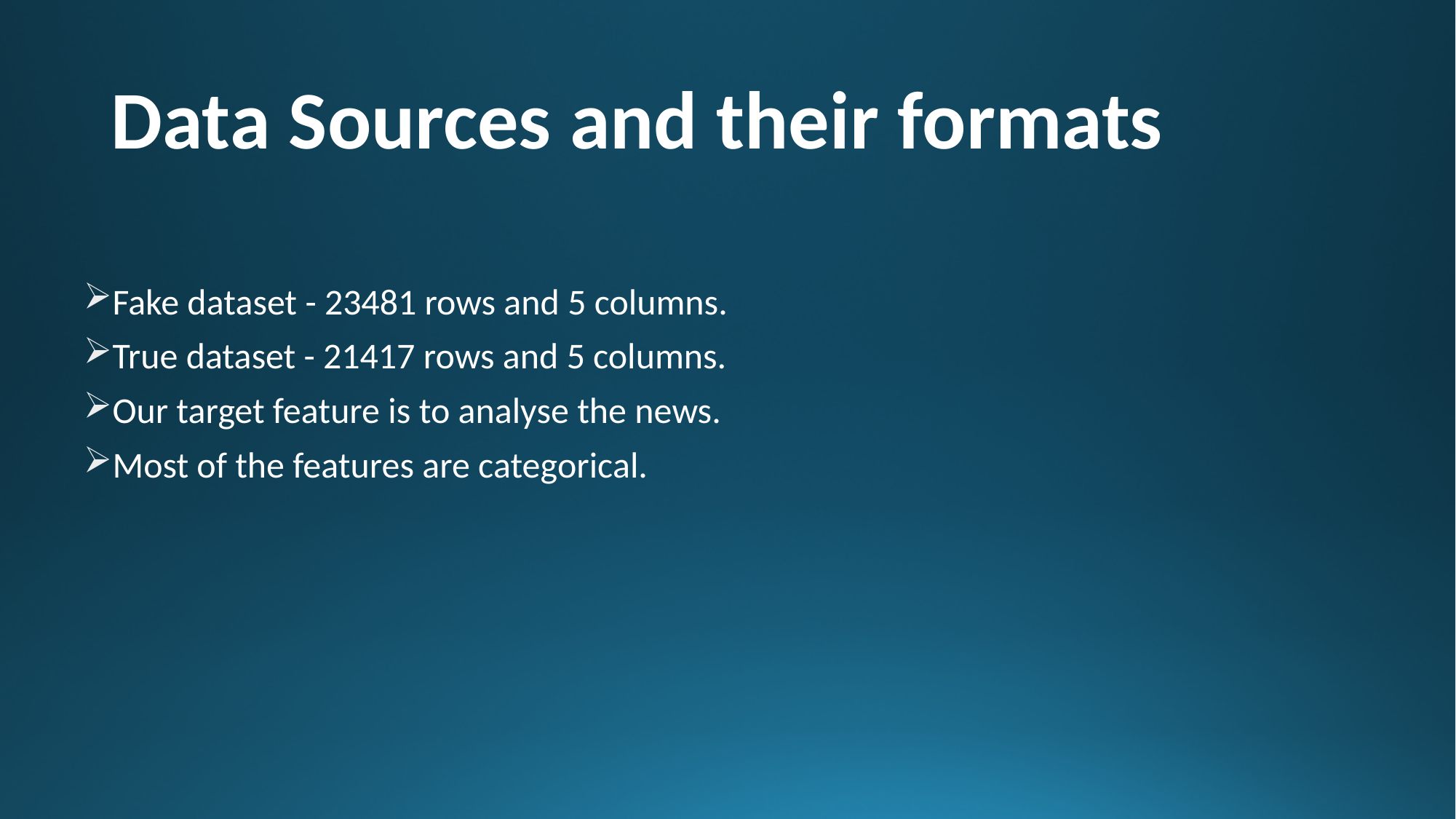

# Data Sources and their formats
Fake dataset - 23481 rows and 5 columns.
True dataset - 21417 rows and 5 columns.
Our target feature is to analyse the news.
Most of the features are categorical.